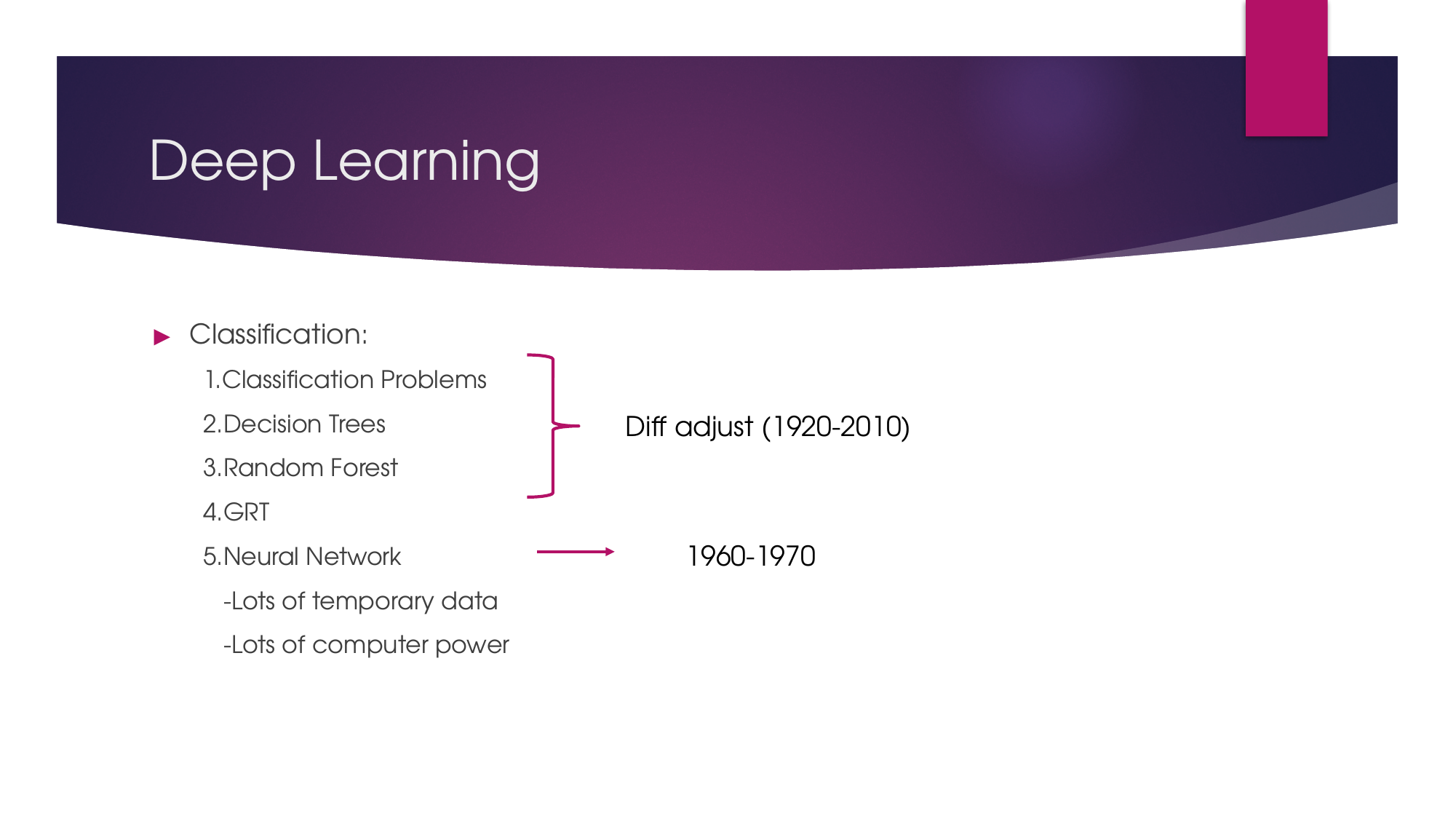

# Deep Learning
Classification:
1.Classification Problems
2.Decision Trees
3.Random Forest
4.GRT
5.Neural Network
   -Lots of temporary data
   -Lots of computer power

Diff adjust (1920-2010)
1960-1970